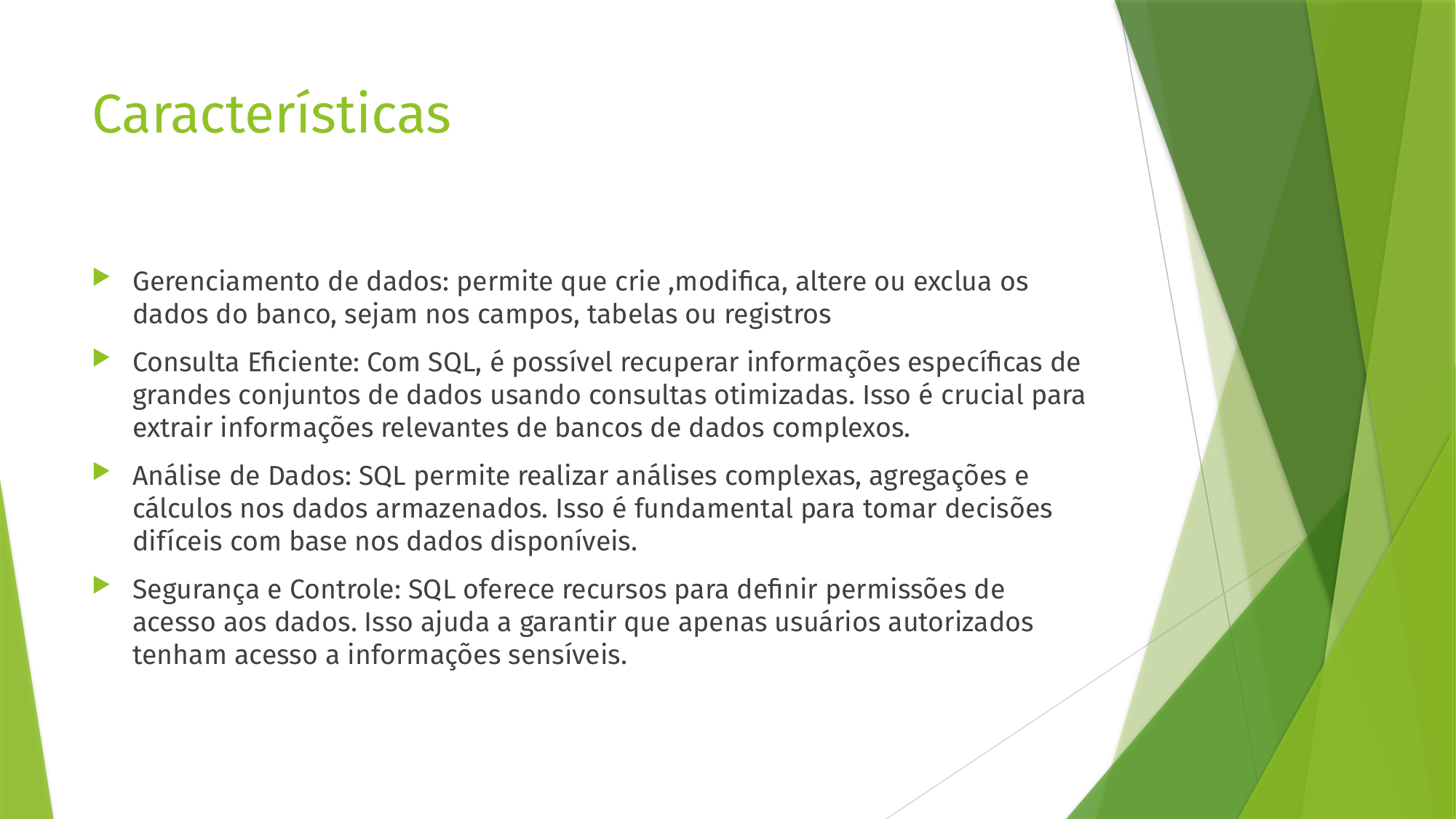

# Características
Gerenciamento de dados: permite que crie ,modifica, altere ou exclua os dados do banco, sejam nos campos, tabelas ou registros
Consulta Eficiente: Com SQL, é possível recuperar informações específicas de grandes conjuntos de dados usando consultas otimizadas. Isso é crucial para extrair informações relevantes de bancos de dados complexos.
Análise de Dados: SQL permite realizar análises complexas, agregações e cálculos nos dados armazenados. Isso é fundamental para tomar decisões difíceis com base nos dados disponíveis.
Segurança e Controle: SQL oferece recursos para definir permissões de acesso aos dados. Isso ajuda a garantir que apenas usuários autorizados tenham acesso a informações sensíveis.